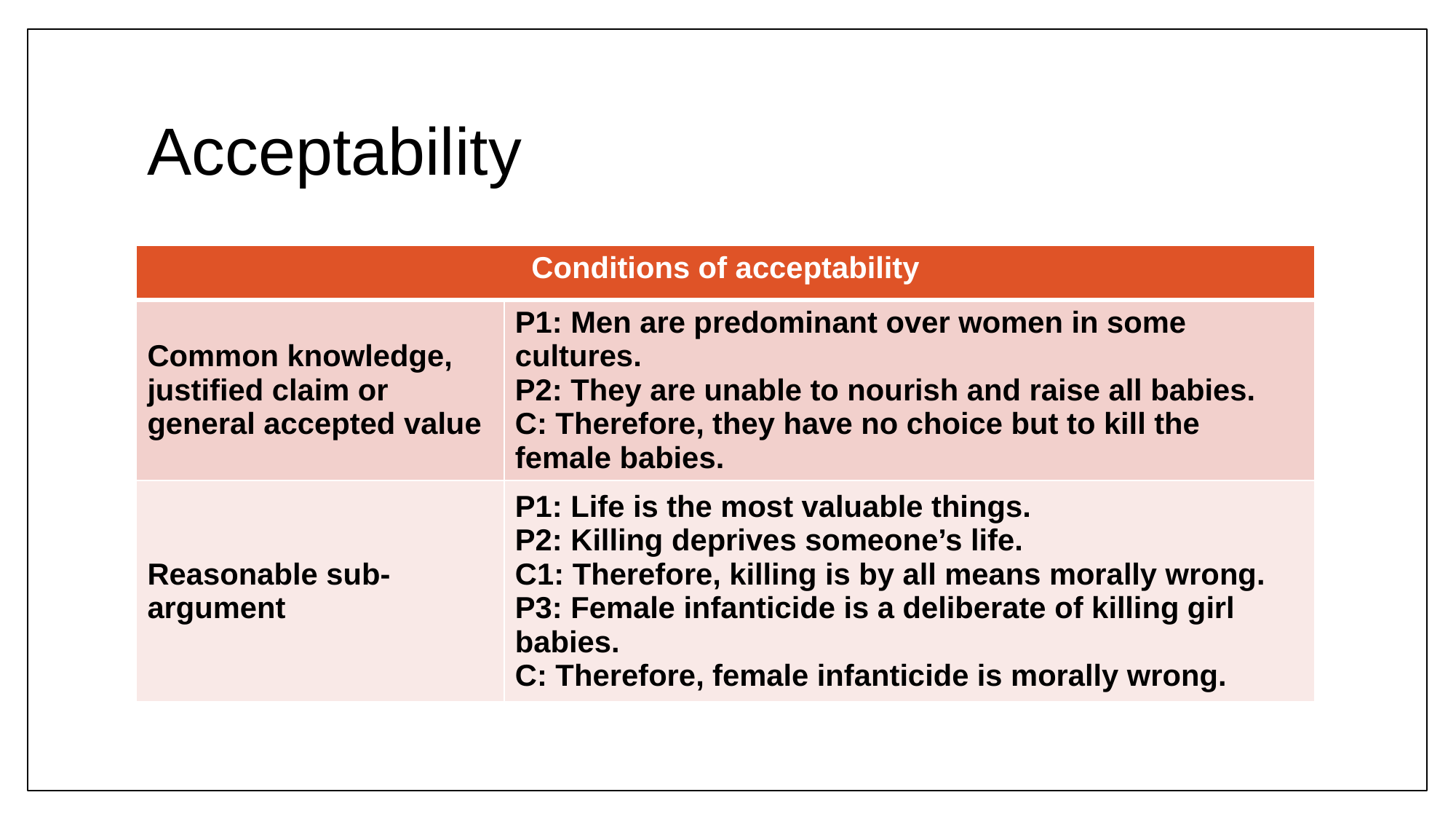

# Acceptability
| Conditions of acceptability |  |
| --- | --- |
| Common knowledge, justified claim or general accepted value | P1: Men are predominant over women in some cultures. P2: They are unable to nourish and raise all babies. C: Therefore, they have no choice but to kill the female babies. |
| Reasonable sub-argument | P1: Life is the most valuable things. P2: Killing deprives someone’s life. C1: Therefore, killing is by all means morally wrong. P3: Female infanticide is a deliberate of killing girl babies. C: Therefore, female infanticide is morally wrong. |